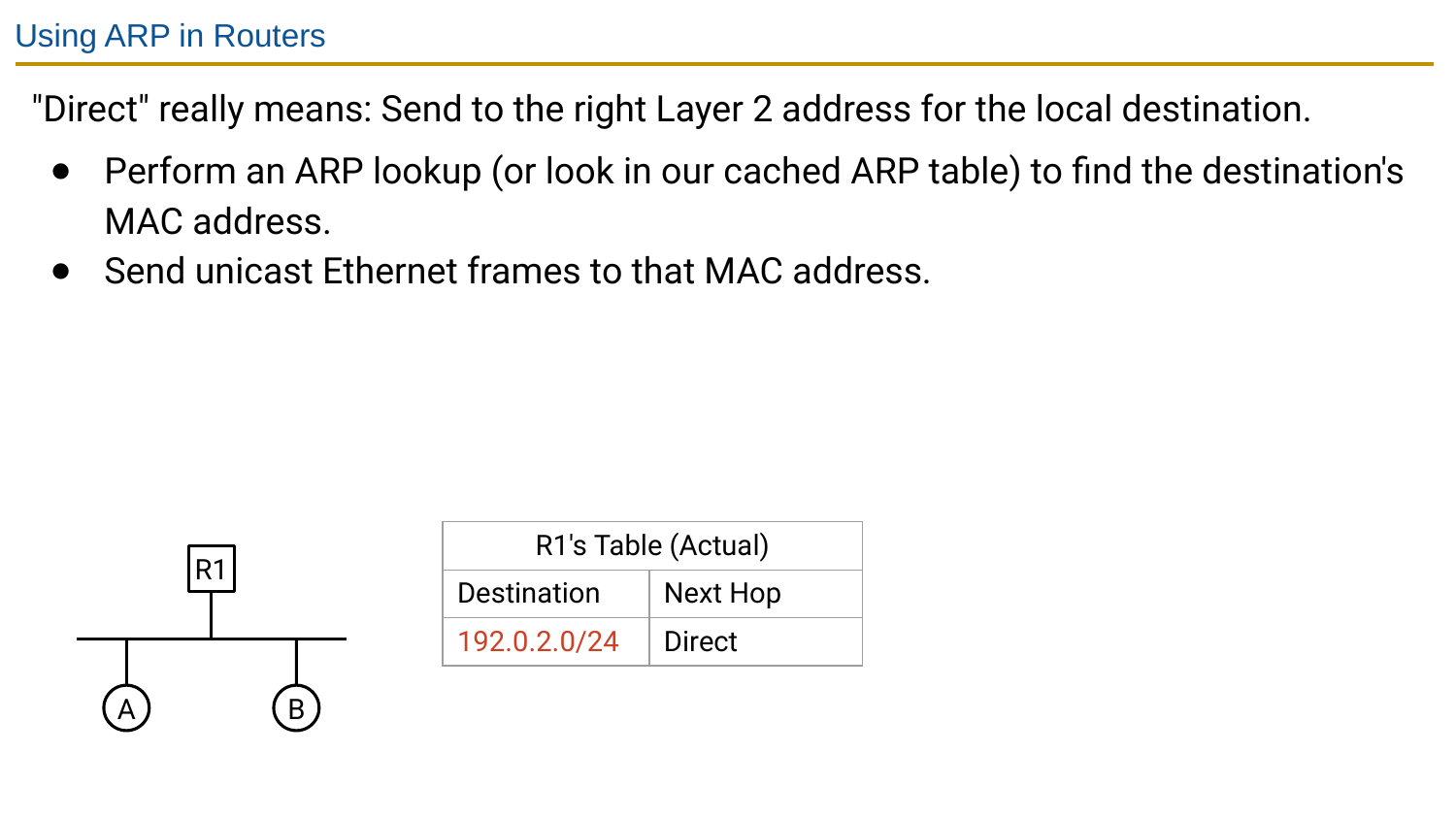

# Using ARP in Routers
"Direct" really means: Send to the right Layer 2 address for the local destination.
Perform an ARP lookup (or look in our cached ARP table) to find the destination's MAC address.
Send unicast Ethernet frames to that MAC address.
| R1's Table (Actual) |  |
| --- | --- |
| Destination | Next Hop |
| 192.0.2.0/24 | Direct |
R1
A
B